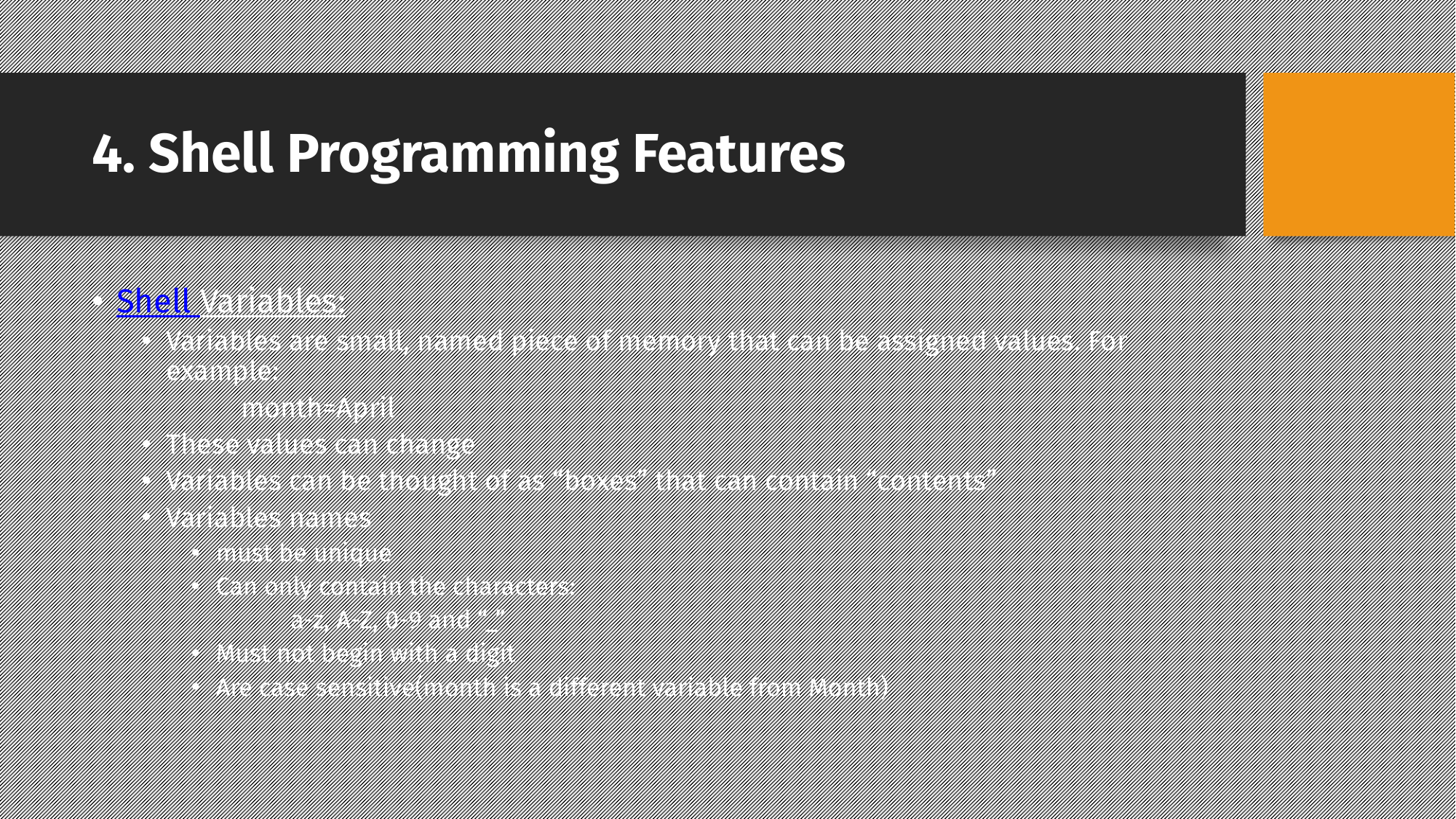

4. Shell Programming Features
Shell Variables:
Variables are small, named piece of memory that can be assigned values. For example:
	month=April
These values can change
Variables can be thought of as “boxes” that can contain “contents”
Variables names
must be unique
Can only contain the characters:
		a-z, A-Z, 0-9 and “_”
Must not begin with a digit
Are case sensitive(month is a different variable from Month)